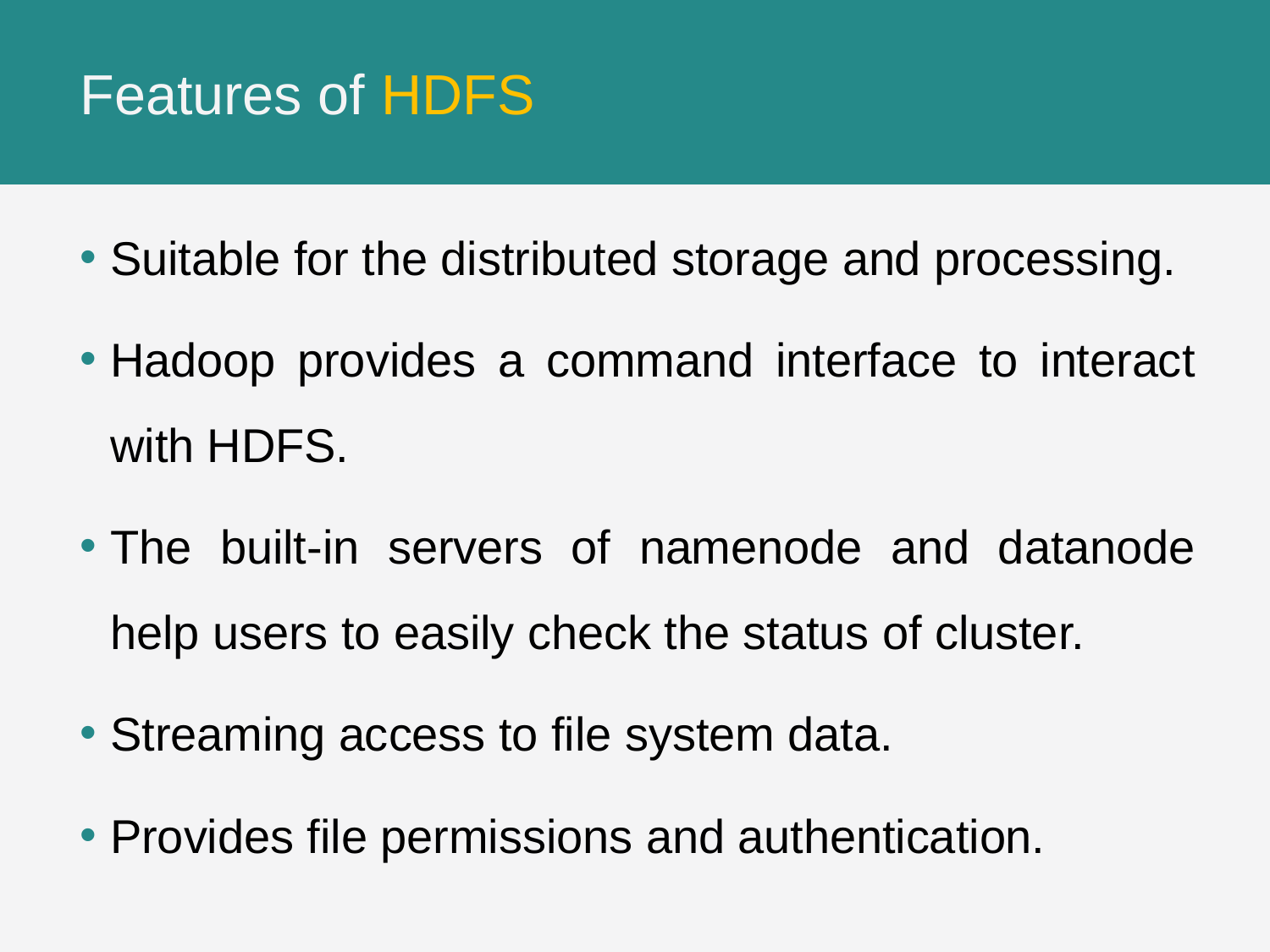

# Features of HDFS
Suitable for the distributed storage and processing.
Hadoop provides a command interface to interact with HDFS.
The built-in servers of namenode and datanode help users to easily check the status of cluster.
Streaming access to file system data.
Provides file permissions and authentication.